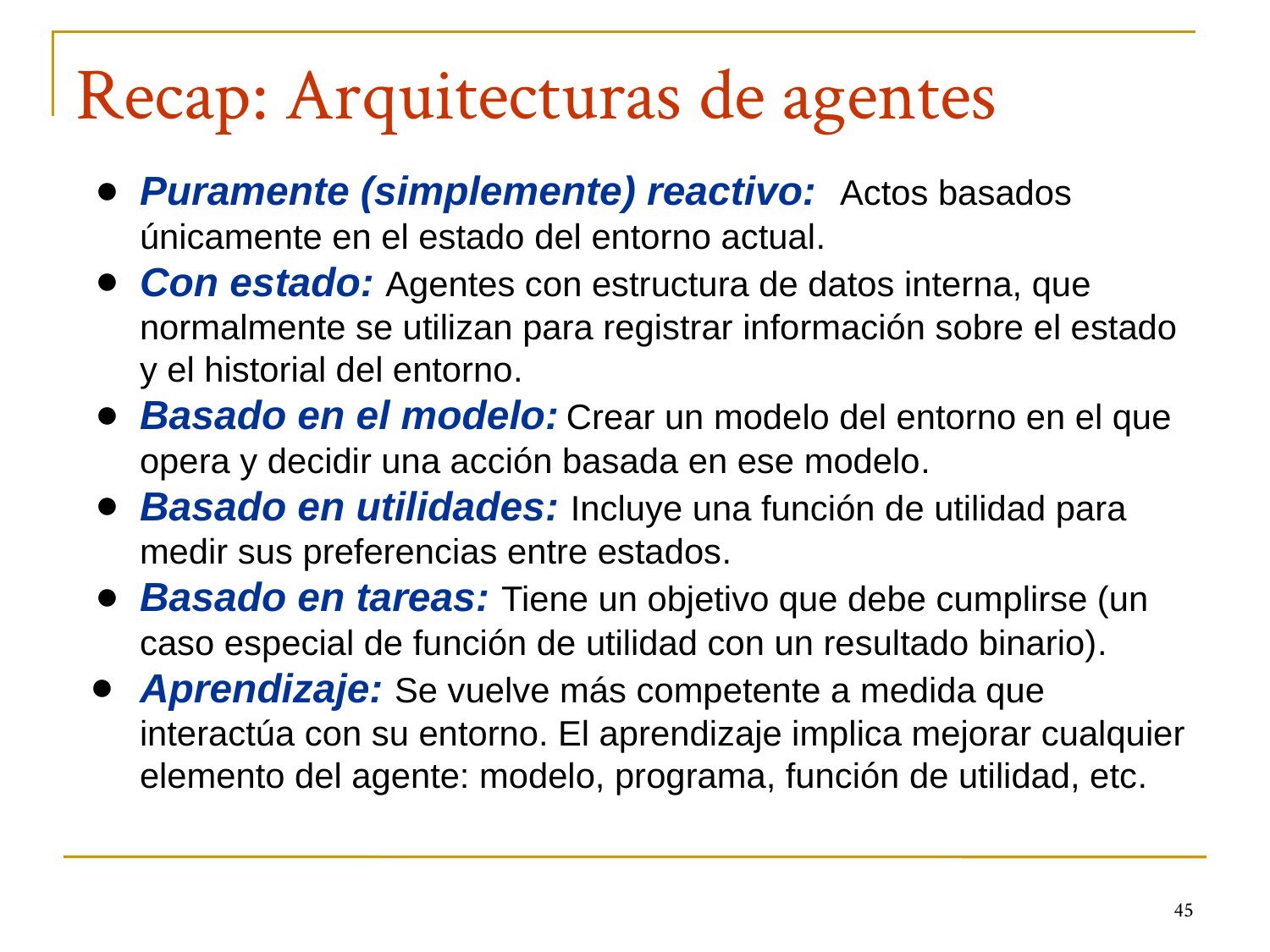

# Recap: Arquitecturas de agentes

Puramente (simplemente) reactivo:  Actos basados únicamente en el estado del entorno actual.
Con estado: Agentes con estructura de datos interna, que normalmente se utilizan para registrar información sobre el estado y el historial del entorno.
Basado en el modelo: Crear un modelo del entorno en el que opera y decidir una acción basada en ese modelo.
Basado en utilidades: Incluye una función de utilidad para medir sus preferencias entre estados.
Basado en tareas: Tiene un objetivo que debe cumplirse (un caso especial de función de utilidad con un resultado binario).
Aprendizaje: Se vuelve más competente a medida que interactúa con su entorno. El aprendizaje implica mejorar cualquier elemento del agente: modelo, programa, función de utilidad, etc.

45